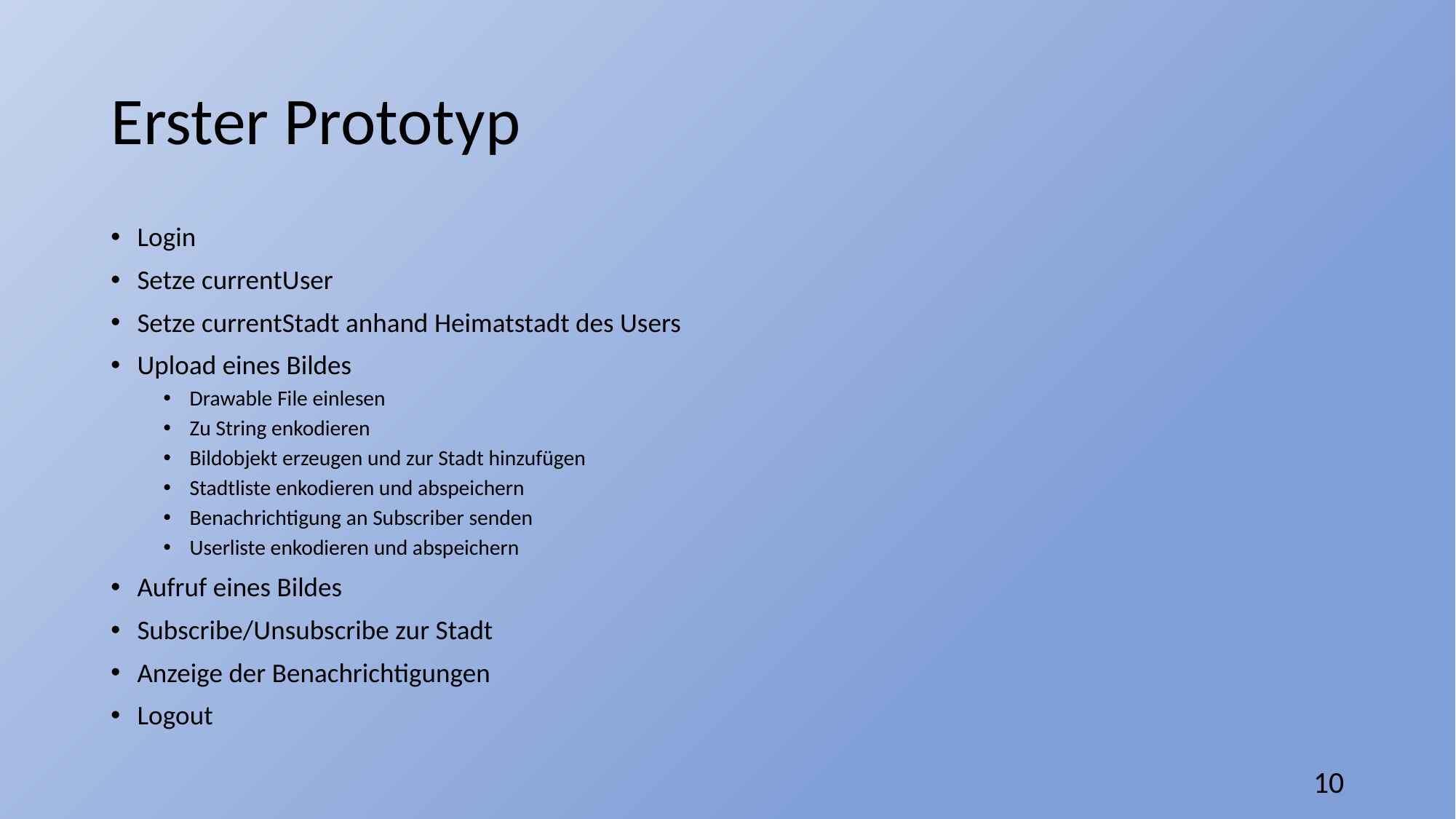

# Erster Prototyp
Login
Setze currentUser
Setze currentStadt anhand Heimatstadt des Users
Upload eines Bildes
Drawable File einlesen
Zu String enkodieren
Bildobjekt erzeugen und zur Stadt hinzufügen
Stadtliste enkodieren und abspeichern
Benachrichtigung an Subscriber senden
Userliste enkodieren und abspeichern
Aufruf eines Bildes
Subscribe/Unsubscribe zur Stadt
Anzeige der Benachrichtigungen
Logout

10